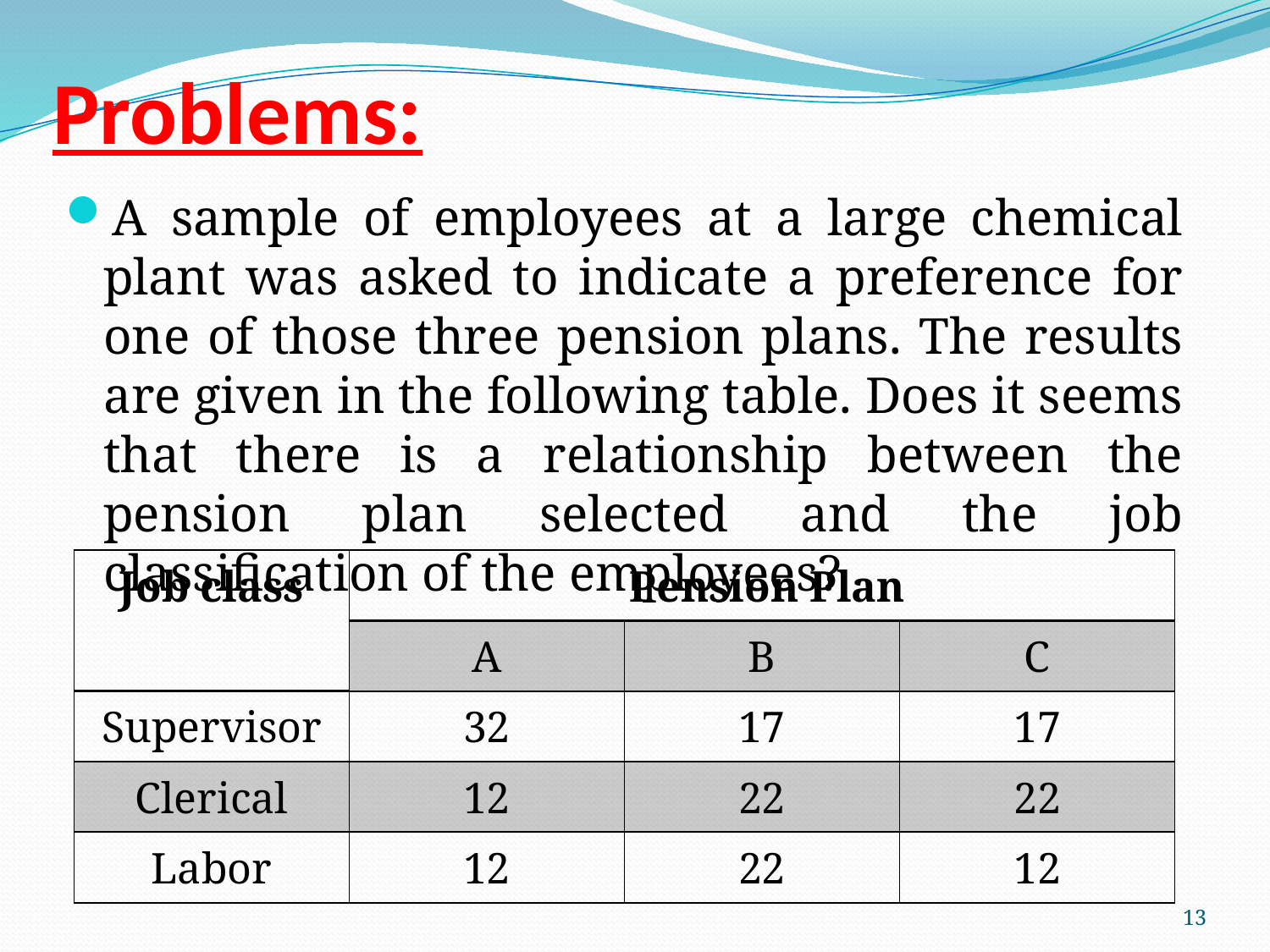

# Problems:
A sample of employees at a large chemical plant was asked to indicate a preference for one of those three pension plans. The results are given in the following table. Does it seems that there is a relationship between the pension plan selected and the job classification of the employees?

| Job class | Pension Plan |  |  |
| --- | --- | --- | --- |
|  | A | B | C |
| Supervisor | 32 | 17 | 17 |
| Clerical | 12 | 22 | 22 |
| Labor | 12 | 22 | 12 |
13